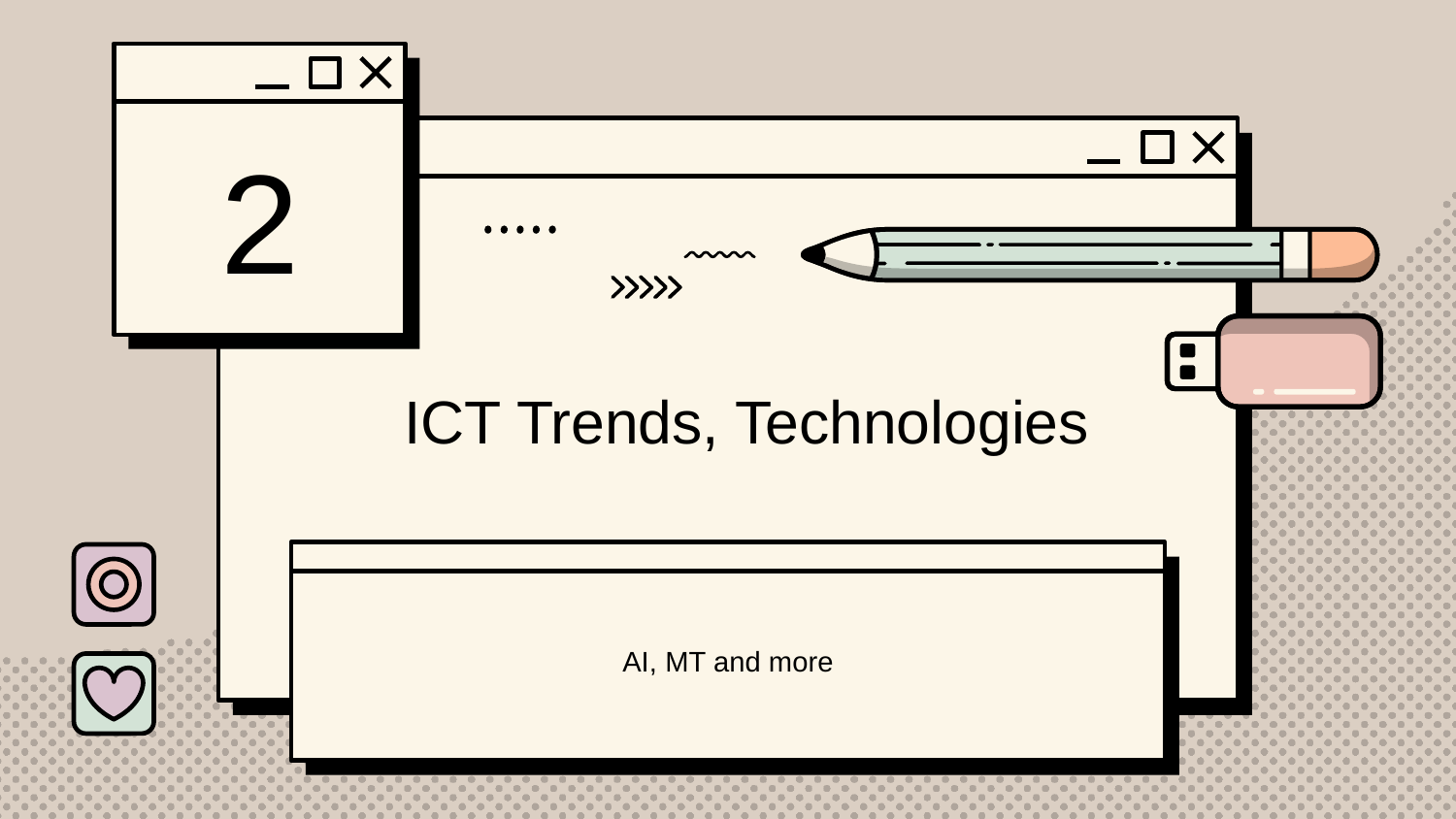

2

# ICT Trends, Technologies

AI, MT and more